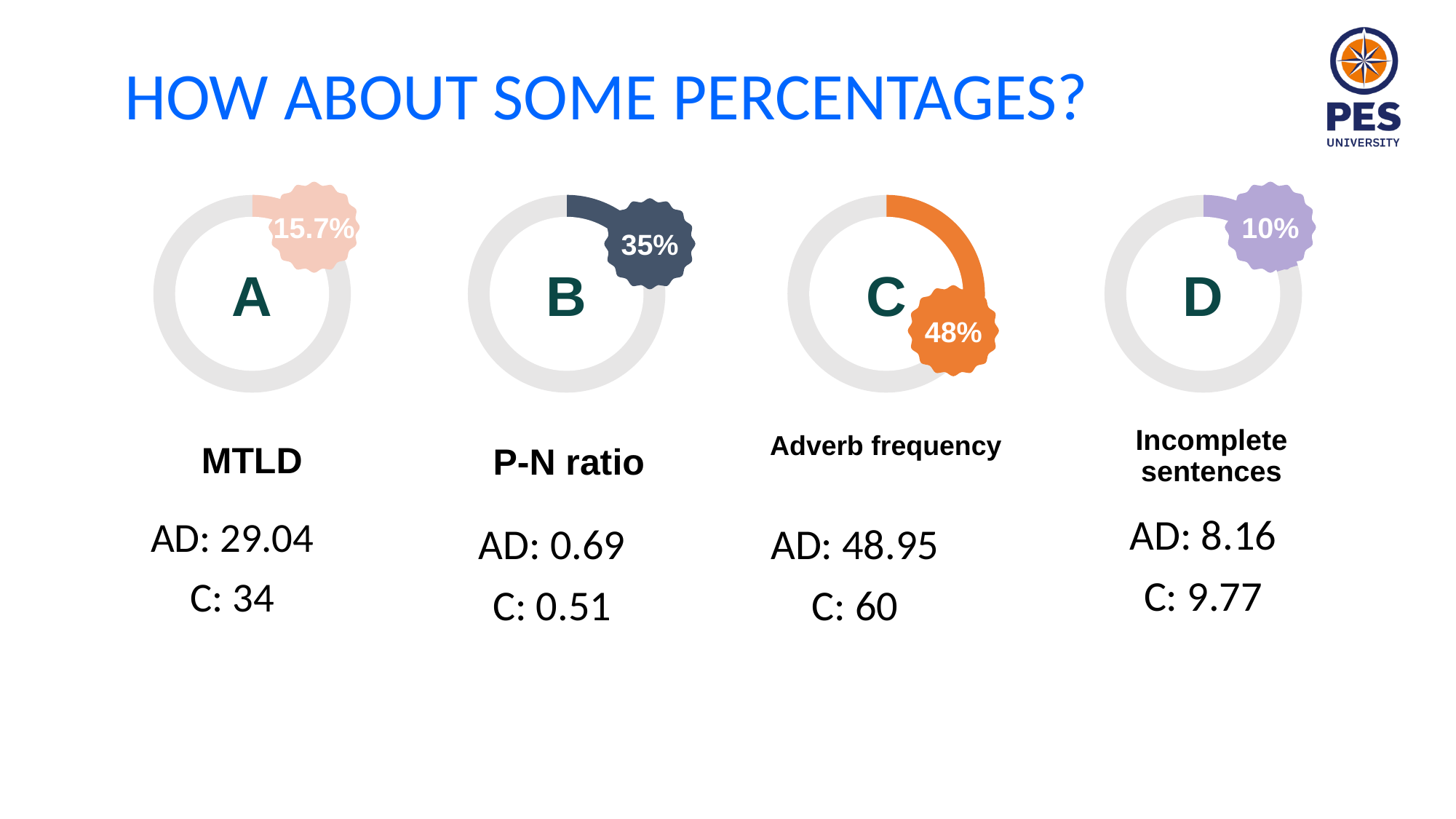

# HOW ABOUT SOME PERCENTAGES?

A

B

C

D
15.7%
10%
35%
48%
Incomplete sentences
Adverb frequency
MTLD
P-N ratio
AD: 8.16
C: 9.77

AD: 29.04
C: 34
AD: 0.69
C: 0.51

AD: 48.95
C: 60